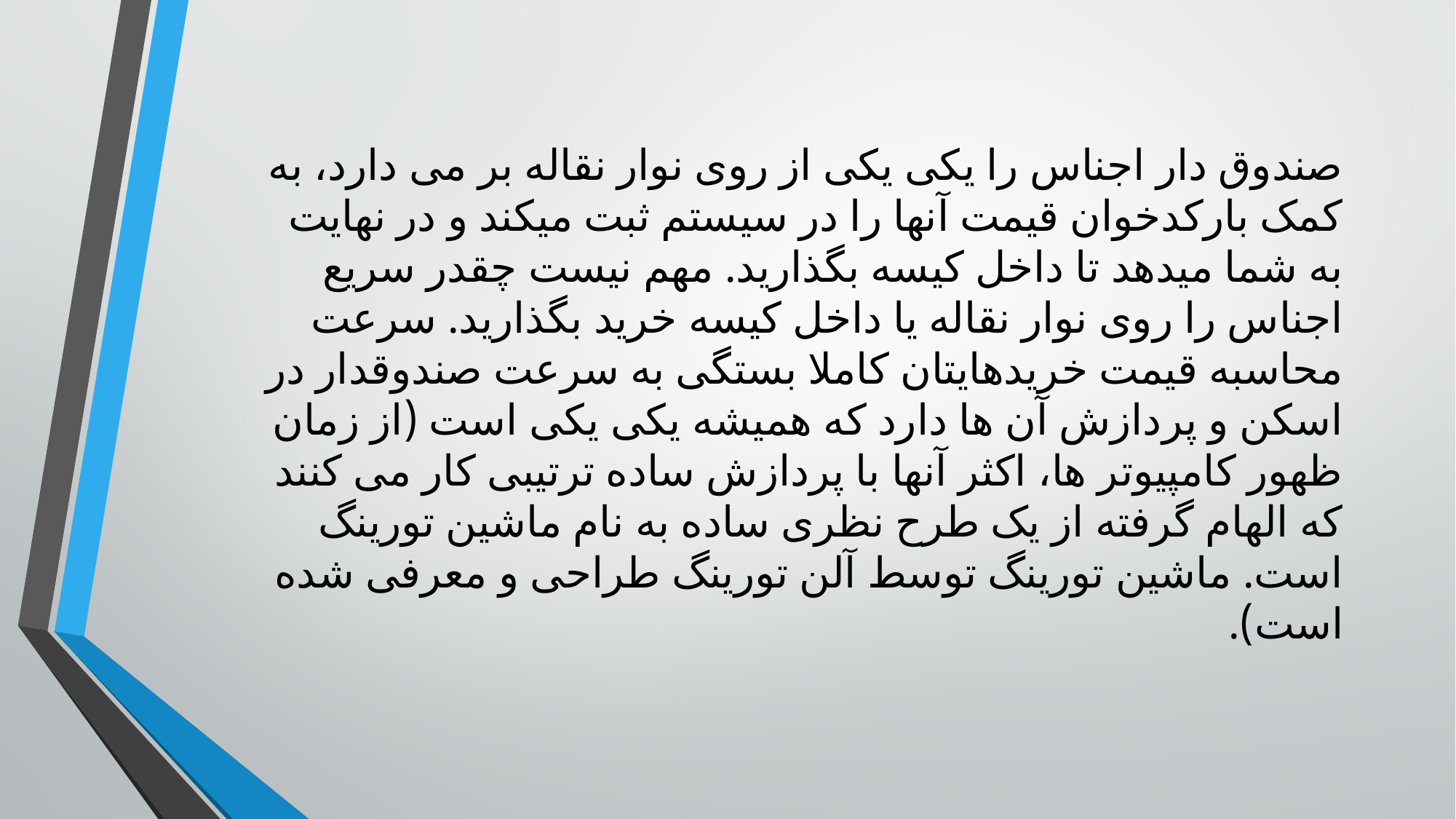

صندوق دار اجناس را یکی یکی از روی نوار نقاله بر می دارد، به کمک بارکدخوان قیمت آنها را در سیستم ثبت میکند و در نهایت به شما میدهد تا داخل کیسه بگذارید. مهم نیست چقدر سریع اجناس را روی نوار نقاله یا داخل کیسه خرید بگذارید. سرعت محاسبه قیمت خریدهایتان کاملا بستگی به سرعت صندوقدار در اسکن و پردازش آن ها دارد که همیشه یکی یکی است (از زمان ظهور کامپیوتر ها، اکثر آنها با پردازش ساده ترتیبی کار می کنند که الهام گرفته از یک طرح نظری ساده به نام ماشین تورینگ است. ماشین تورینگ توسط آلن تورینگ طراحی و معرفی شده است).